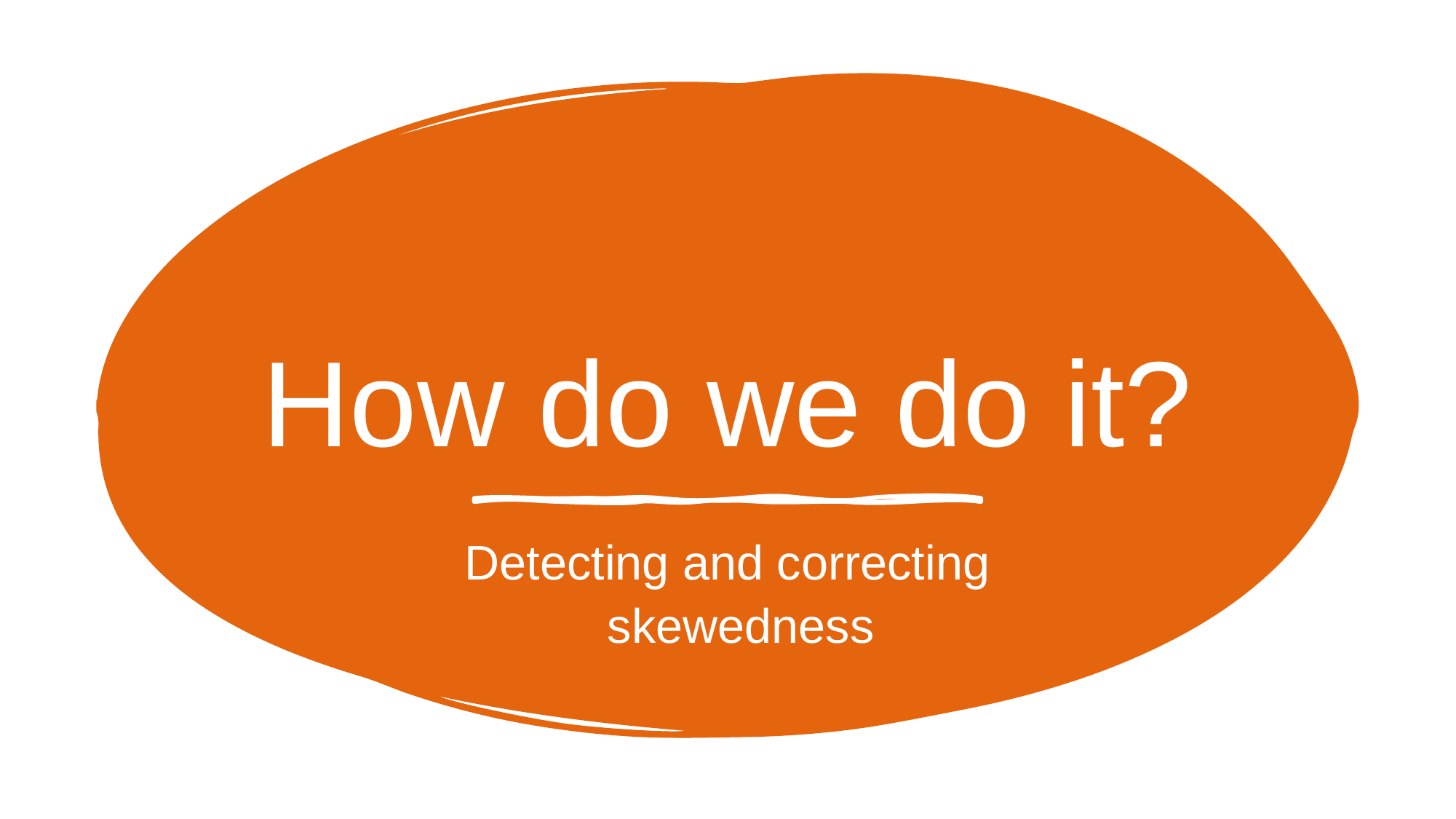

# How do we do it?
Detecting and correcting skewedness